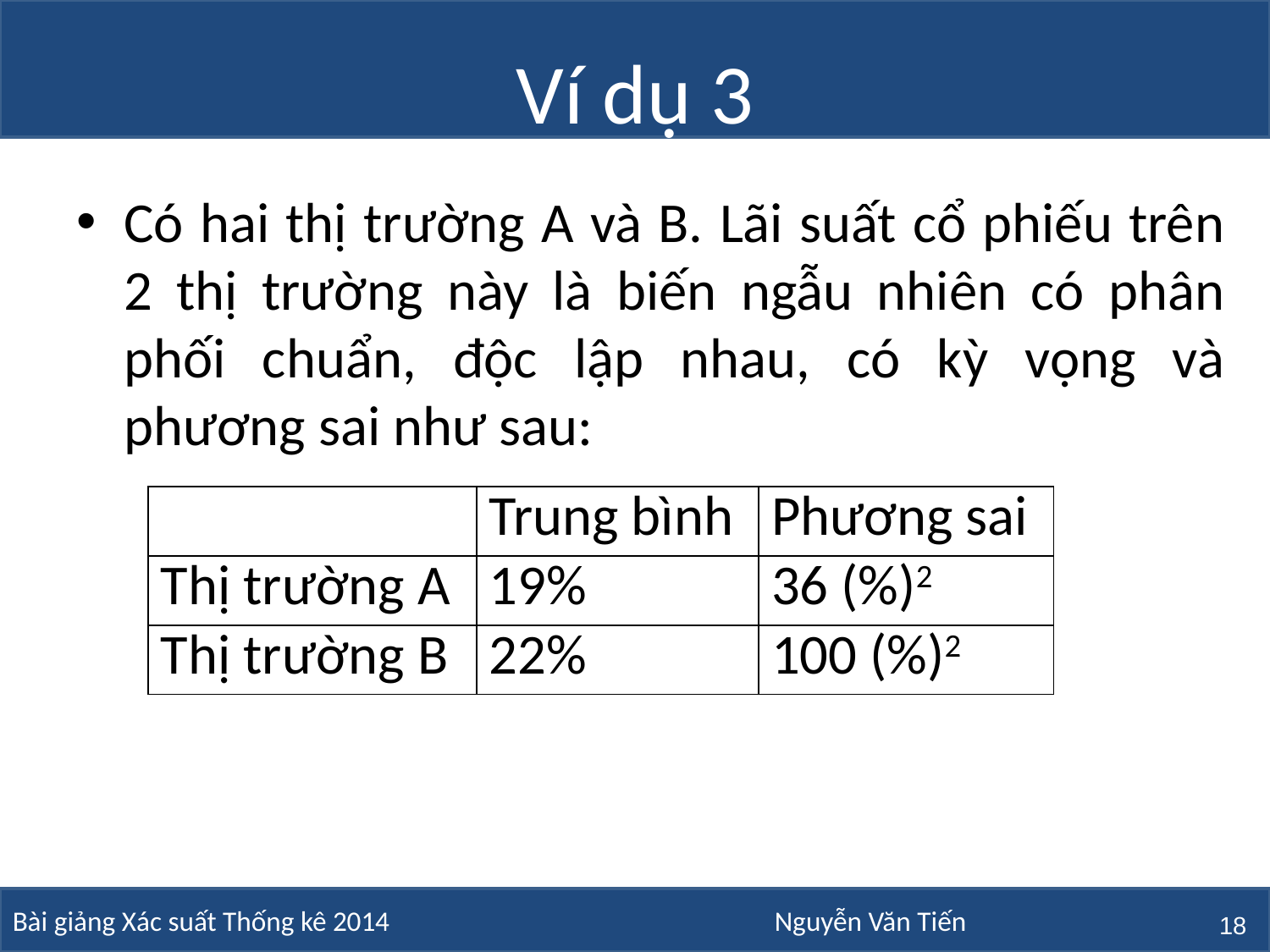

# Ví dụ 3
Có hai thị trường A và B. Lãi suất cổ phiếu trên 2 thị trường này là biến ngẫu nhiên có phân phối chuẩn, độc lập nhau, có kỳ vọng và phương sai như sau:
|  | Trung bình | Phương sai |
| --- | --- | --- |
| Thị trường A | 19% | 36 (%)2 |
| Thị trường B | 22% | 100 (%)2 |
18